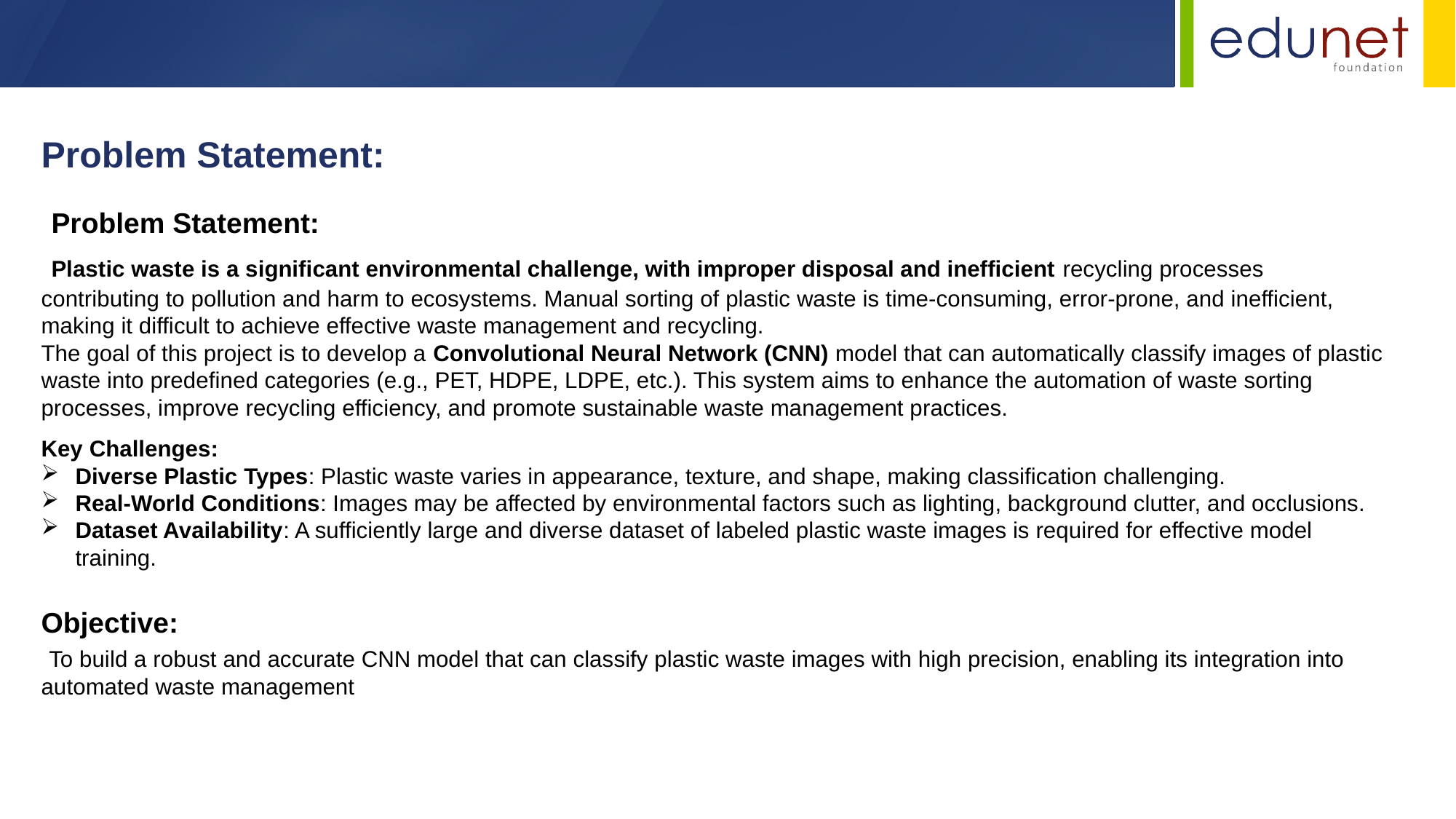

Problem Statement:
 Problem Statement:
 Plastic waste is a significant environmental challenge, with improper disposal and inefficient recycling processes contributing to pollution and harm to ecosystems. Manual sorting of plastic waste is time-consuming, error-prone, and inefficient, making it difficult to achieve effective waste management and recycling.
The goal of this project is to develop a Convolutional Neural Network (CNN) model that can automatically classify images of plastic waste into predefined categories (e.g., PET, HDPE, LDPE, etc.). This system aims to enhance the automation of waste sorting processes, improve recycling efficiency, and promote sustainable waste management practices.
Key Challenges:
Diverse Plastic Types: Plastic waste varies in appearance, texture, and shape, making classification challenging.
Real-World Conditions: Images may be affected by environmental factors such as lighting, background clutter, and occlusions.
Dataset Availability: A sufficiently large and diverse dataset of labeled plastic waste images is required for effective model training.

Objective:
 To build a robust and accurate CNN model that can classify plastic waste images with high precision, enabling its integration into automated waste management